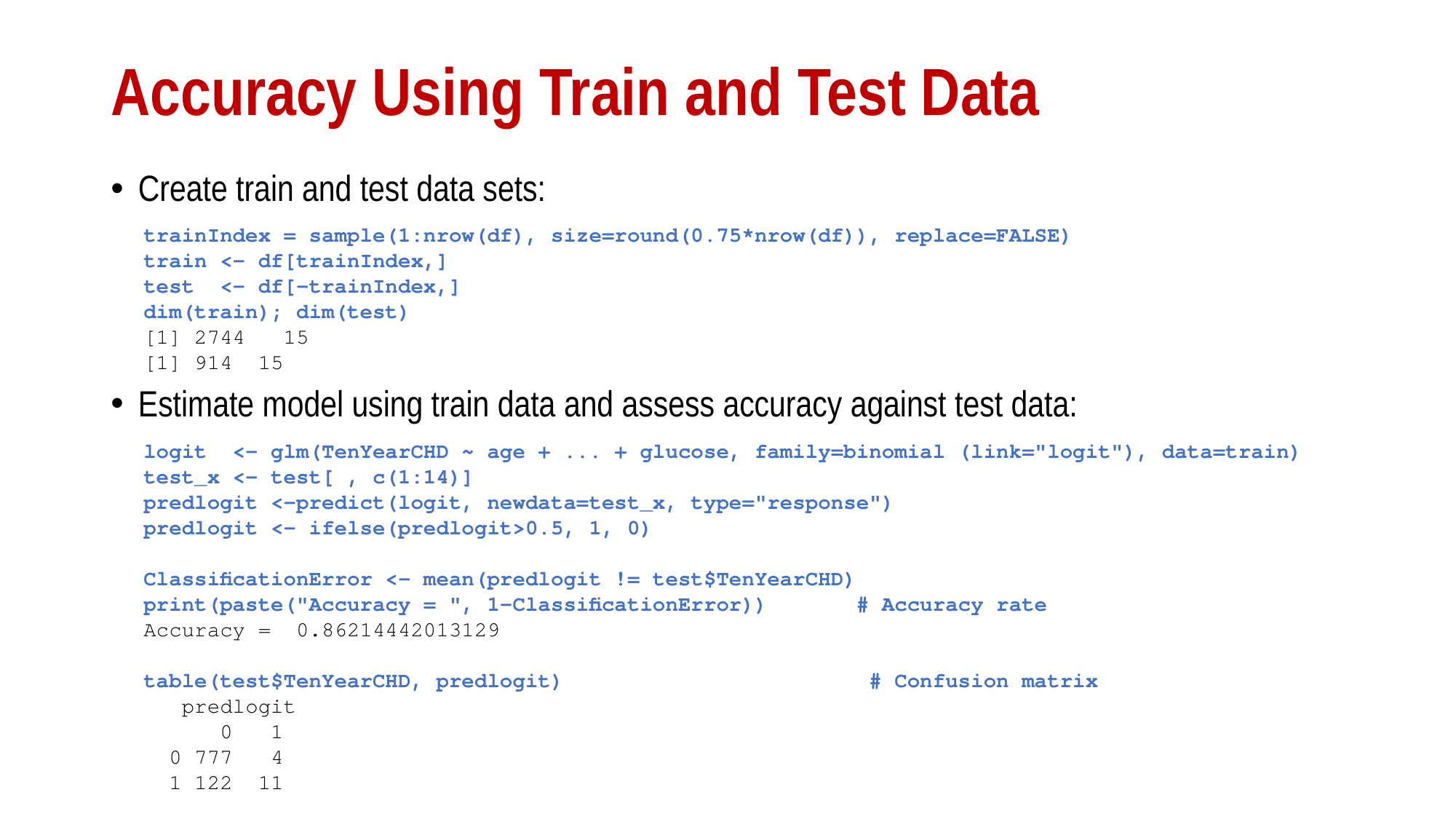

# Accuracy Using Train and Test Data
Create train and test data sets:
trainIndex = sample(1:nrow(df), size=round(0.75*nrow(df)), replace=FALSE)
train <- df[trainIndex,]
test  <- df[-trainIndex,]
dim(train); dim(test)
[1] 2744   15
[1] 914  15
Estimate model using train data and assess accuracy against test data:
logit  <- glm(TenYearCHD ~ age + ... + glucose, family=binomial (link="logit"), data=train)
test_x <- test[ , c(1:14)]
predlogit <-predict(logit, newdata=test_x, type="response")
predlogit <- ifelse(predlogit>0.5, 1, 0)

ClassificationError <- mean(predlogit != test$TenYearCHD)
print(paste("Accuracy = ", 1-ClassificationError))       # Accuracy rate
Accuracy =  0.86214442013129

table(test$TenYearCHD, predlogit)                        # Confusion matrix
   predlogit
      0   1
  0 777   4
  1 122  11